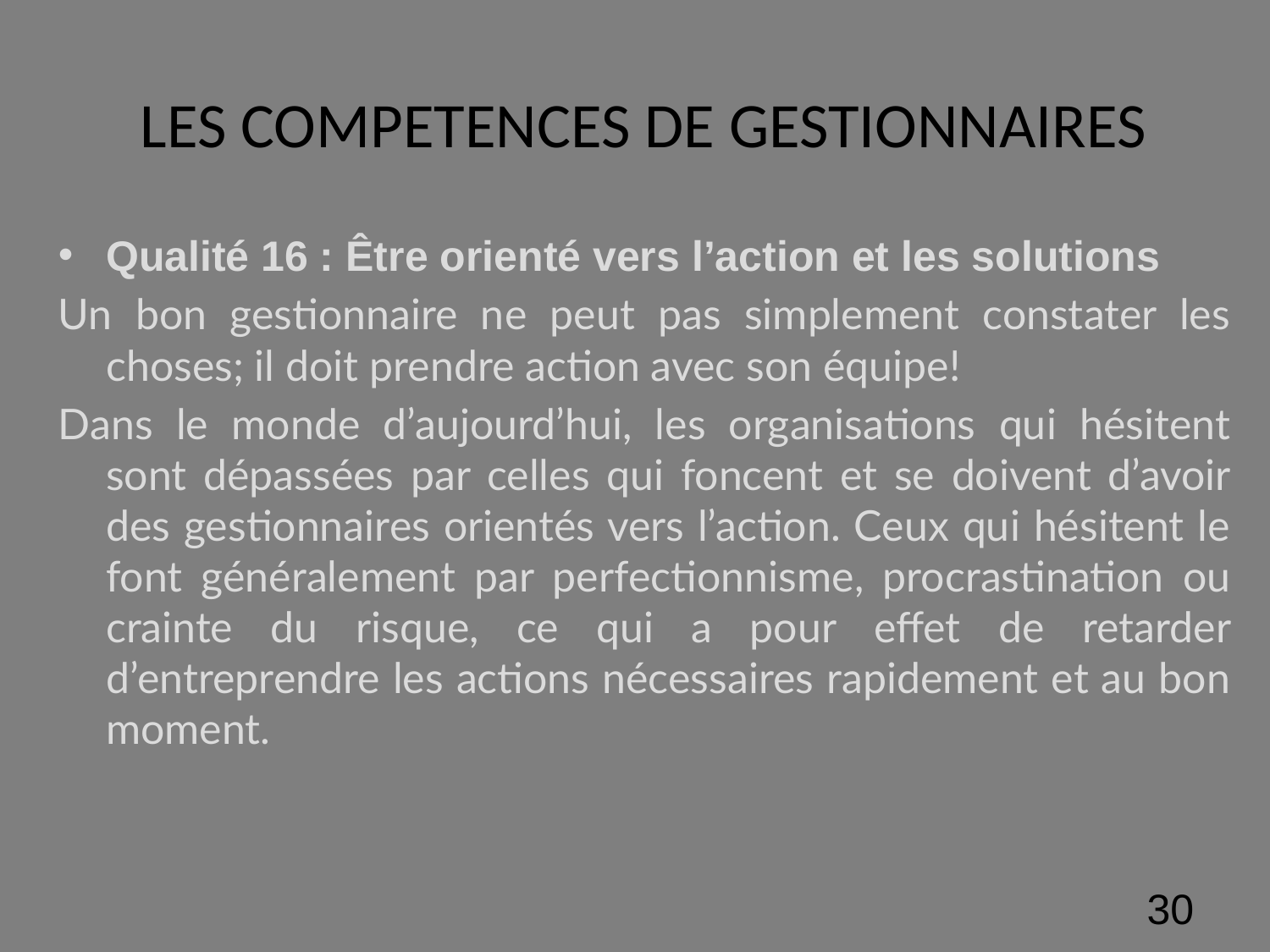

# LES COMPETENCES DE GESTIONNAIRES
Qualité 16 : Être orienté vers l’action et les solutions
Un bon gestionnaire ne peut pas simplement constater les choses; il doit prendre action avec son équipe!
Dans le monde d’aujourd’hui, les organisations qui hésitent sont dépassées par celles qui foncent et se doivent d’avoir des gestionnaires orientés vers l’action. Ceux qui hésitent le font généralement par perfectionnisme, procrastination ou crainte du risque, ce qui a pour effet de retarder d’entreprendre les actions nécessaires rapidement et au bon moment.

30